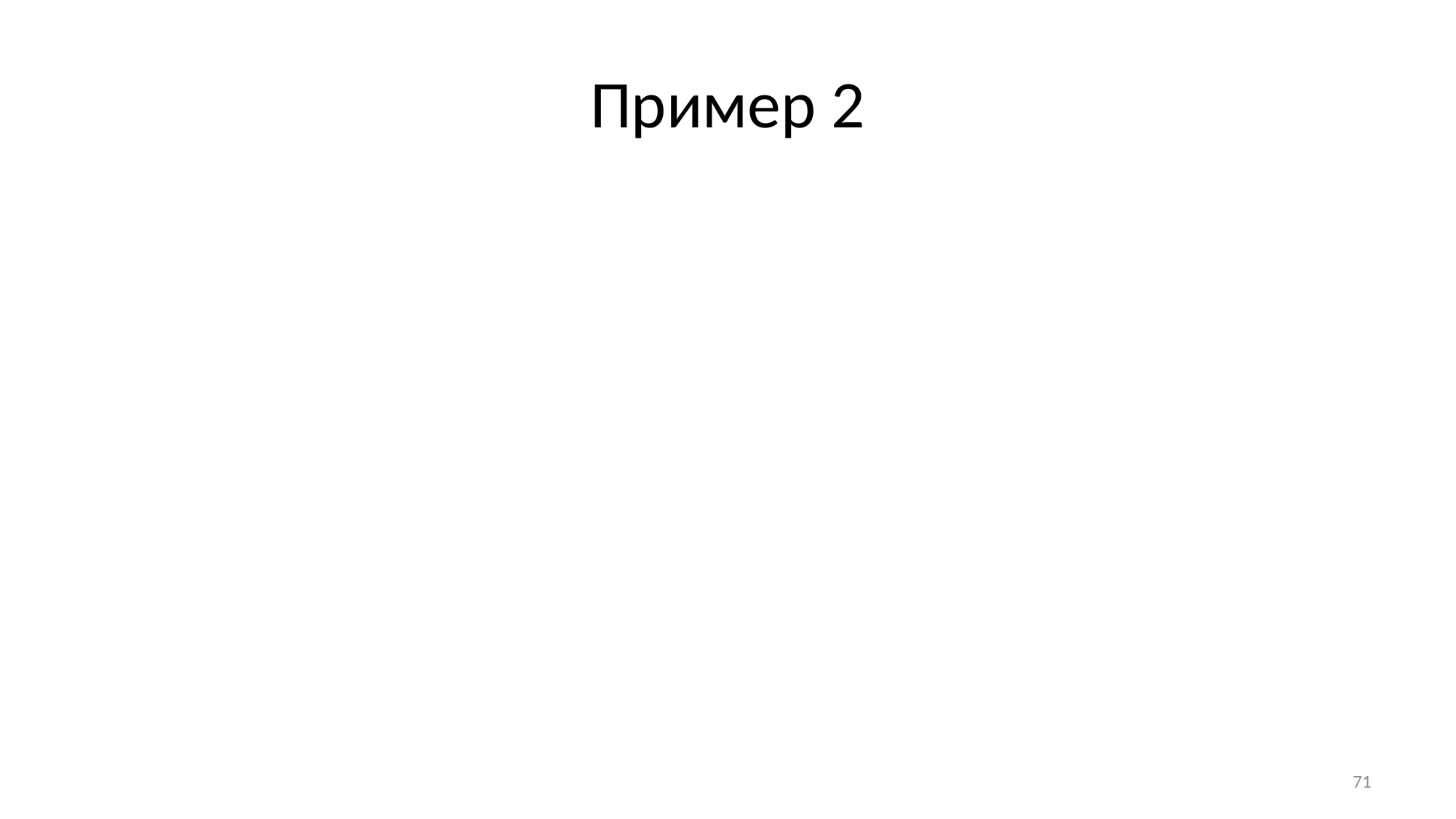

# Пример 2
int A[3] = { 1, 0, 2 }, *p = A;
int a = (*p++) ? (*p++) : 0; // чему равно a?

Точка следования находится после первого *p++

p уже увеличена на 1 при вычислении второго *p++

Никогда, никогда не пишите так!
71